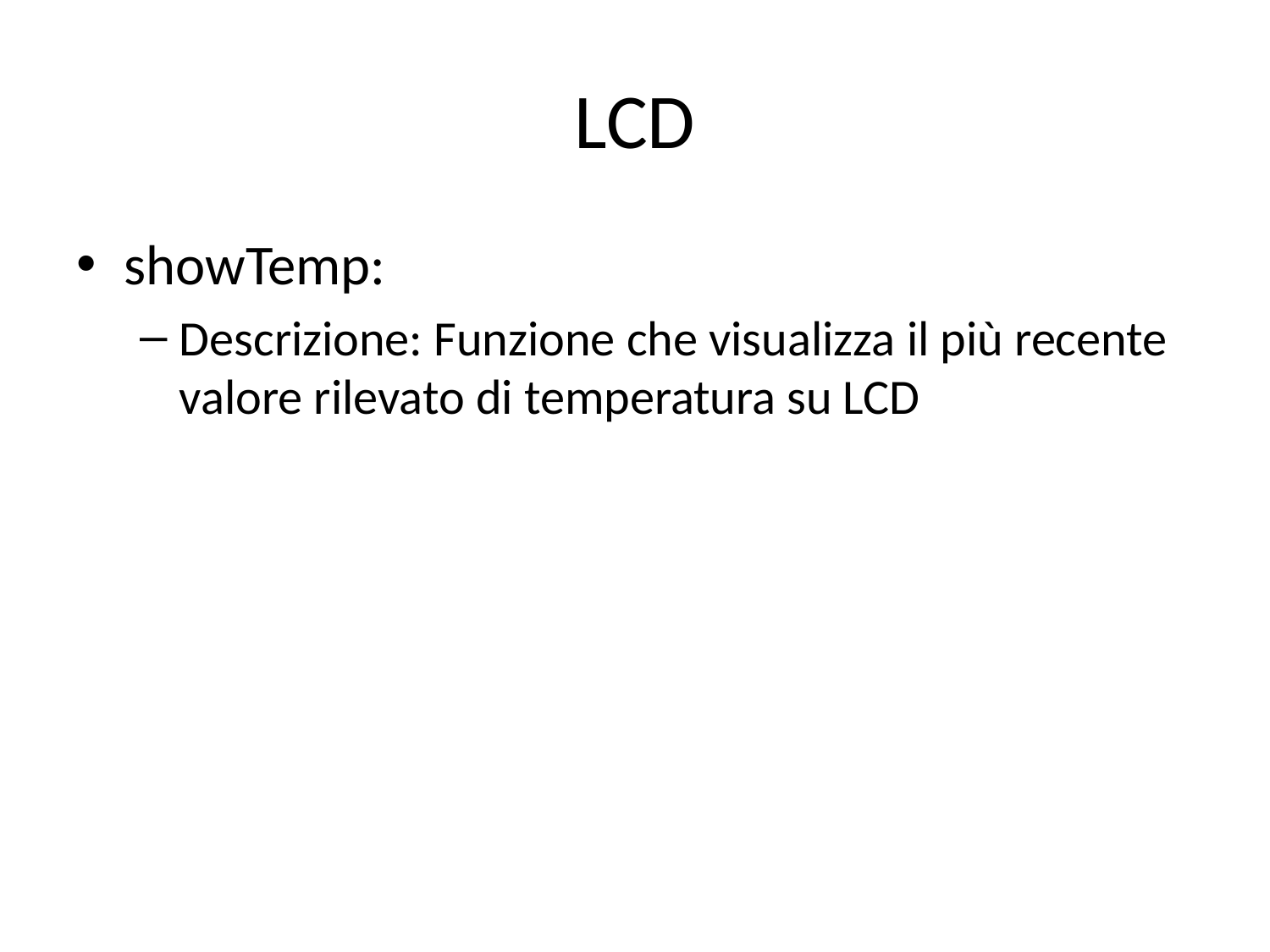

# LCD
showTemp:
Descrizione: Funzione che visualizza il più recente valore rilevato di temperatura su LCD